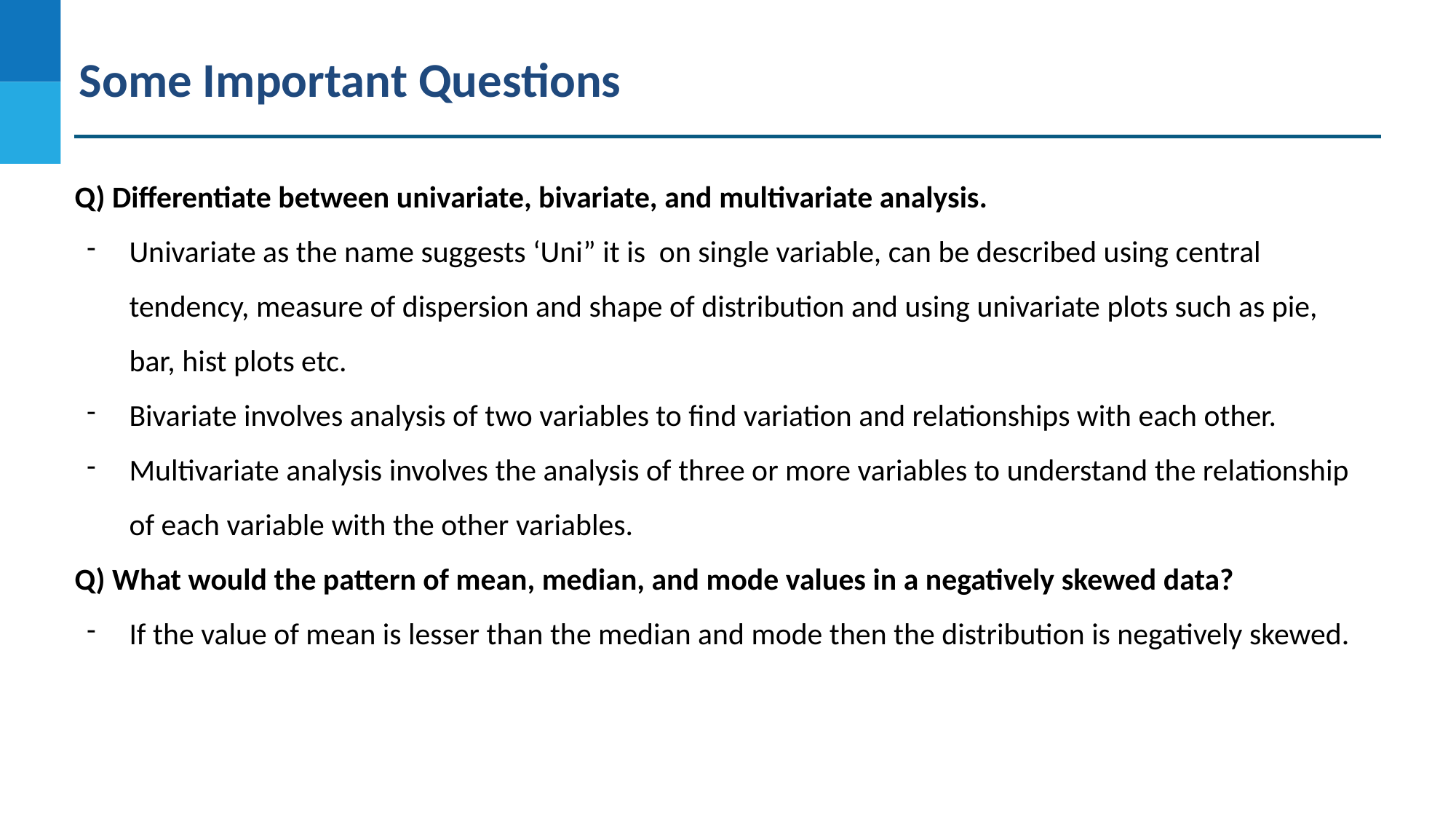

Some Important Questions
Q) Differentiate between univariate, bivariate, and multivariate analysis.
Univariate as the name suggests ‘Uni” it is  on single variable, can be described using central tendency, measure of dispersion and shape of distribution and using univariate plots such as pie, bar, hist plots etc.
Bivariate involves analysis of two variables to find variation and relationships with each other.
Multivariate analysis involves the analysis of three or more variables to understand the relationship of each variable with the other variables.
Q) What would the pattern of mean, median, and mode values in a negatively skewed data?
If the value of mean is lesser than the median and mode then the distribution is negatively skewed.